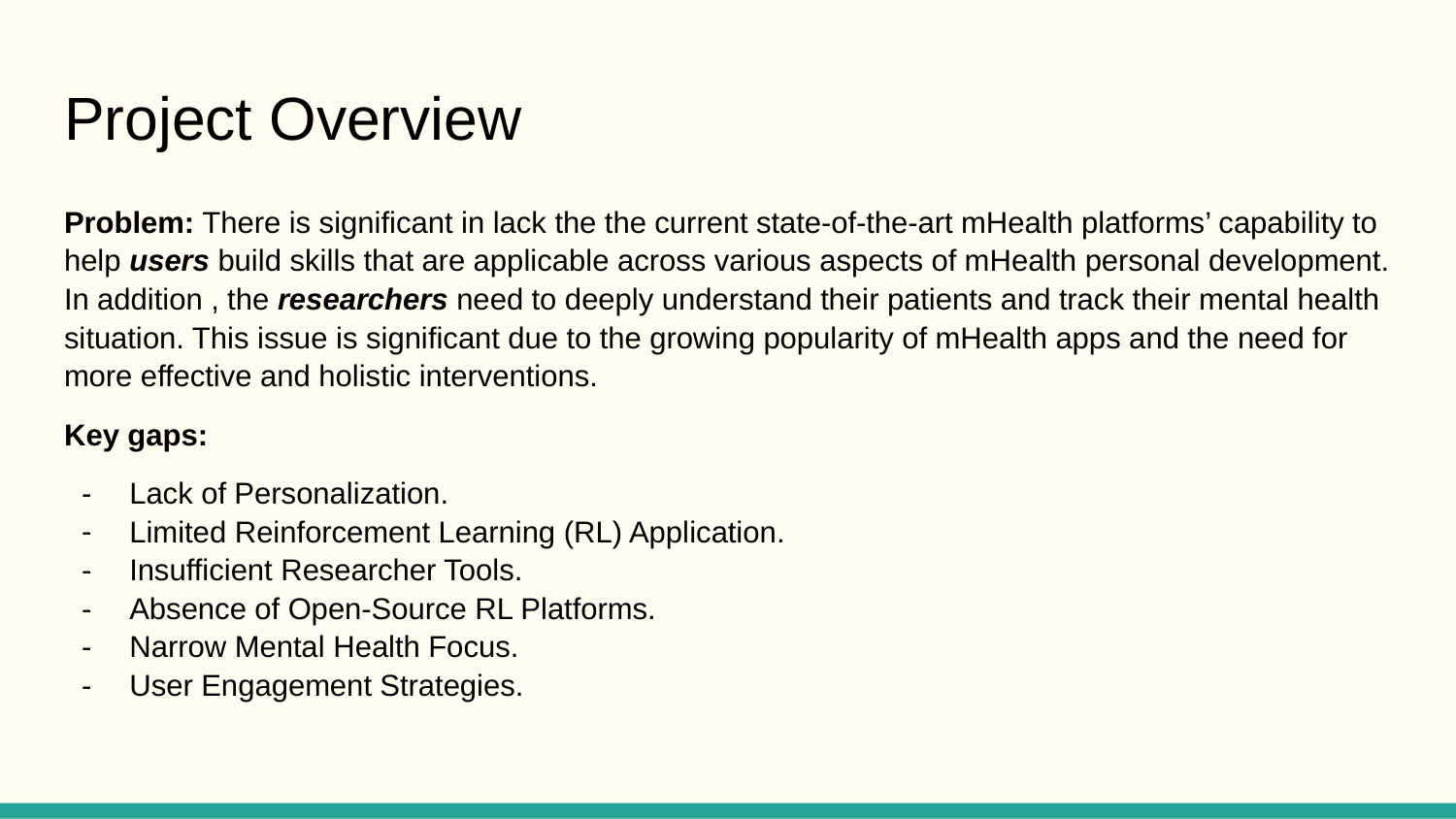

# Project Overview
Problem: There is significant in lack the the current state-of-the-art mHealth platforms’ capability to help users build skills that are applicable across various aspects of mHealth personal development. In addition , the researchers need to deeply understand their patients and track their mental health situation. This issue is significant due to the growing popularity of mHealth apps and the need for more effective and holistic interventions.
Key gaps:
Lack of Personalization.
Limited Reinforcement Learning (RL) Application.
Insufficient Researcher Tools.
Absence of Open-Source RL Platforms.
Narrow Mental Health Focus.
User Engagement Strategies.